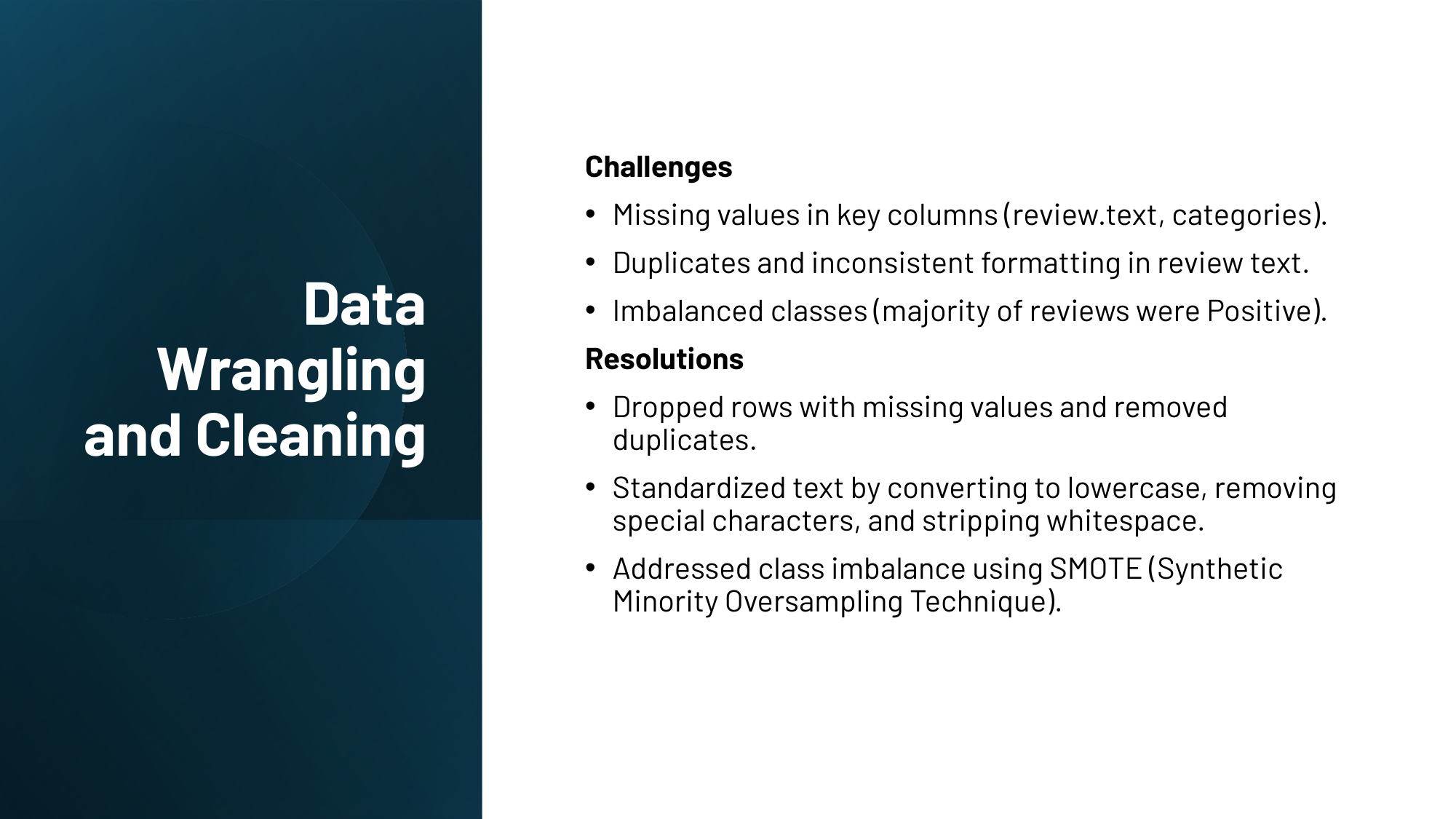

# Data Wrangling and Cleaning
Challenges
Missing values in key columns (review.text, categories).
Duplicates and inconsistent formatting in review text.
Imbalanced classes (majority of reviews were Positive).
Resolutions
Dropped rows with missing values and removed duplicates.
Standardized text by converting to lowercase, removing special characters, and stripping whitespace.
Addressed class imbalance using SMOTE (Synthetic Minority Oversampling Technique).